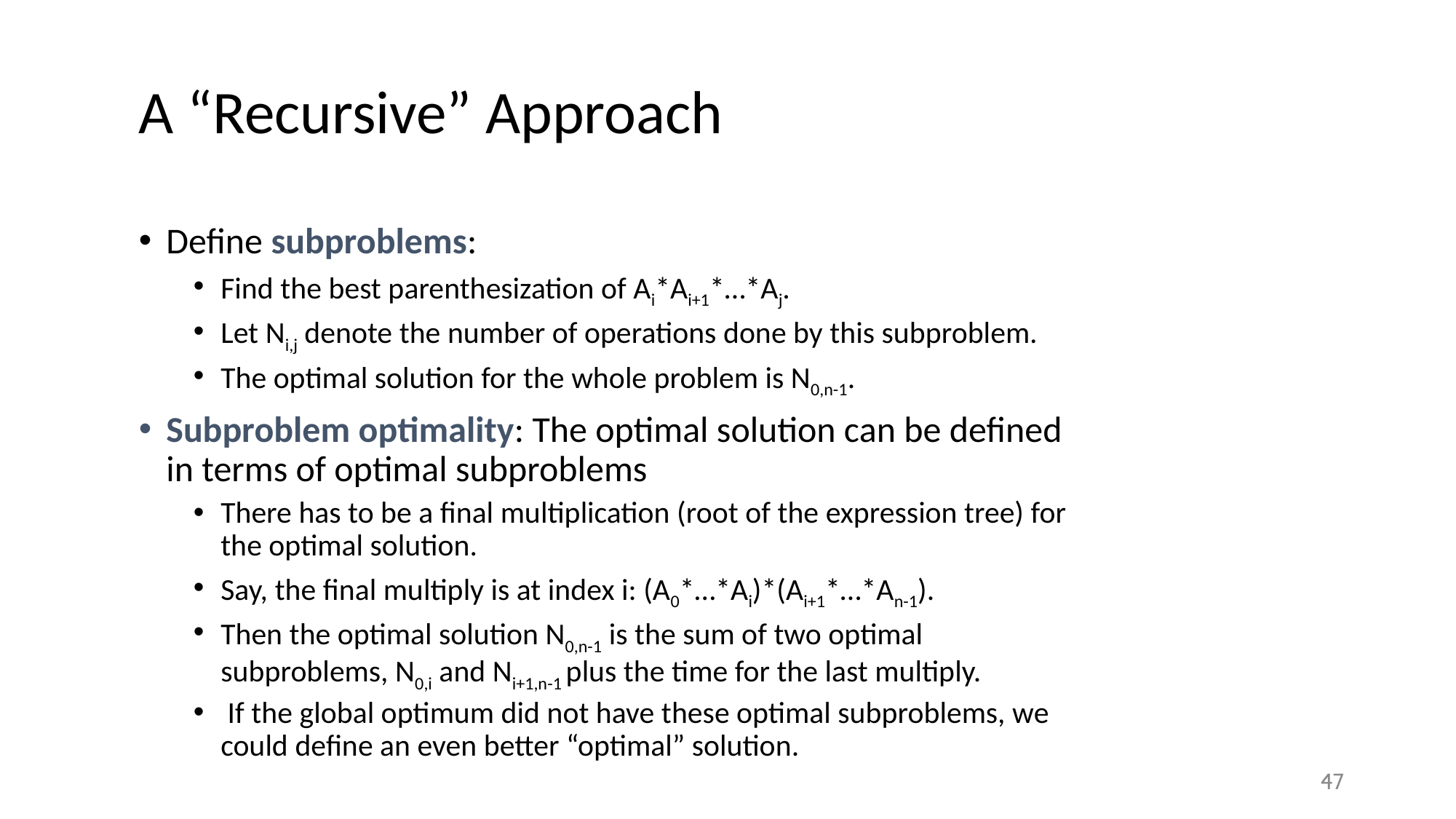

# A “Recursive” Approach
Define subproblems:
Find the best parenthesization of Ai*Ai+1*…*Aj.
Let Ni,j denote the number of operations done by this subproblem.
The optimal solution for the whole problem is N0,n-1.
Subproblem optimality: The optimal solution can be defined in terms of optimal subproblems
There has to be a final multiplication (root of the expression tree) for the optimal solution.
Say, the final multiply is at index i: (A0*…*Ai)*(Ai+1*…*An-1).
Then the optimal solution N0,n-1 is the sum of two optimal subproblems, N0,i and Ni+1,n-1 plus the time for the last multiply.
 If the global optimum did not have these optimal subproblems, we could define an even better “optimal” solution.
47